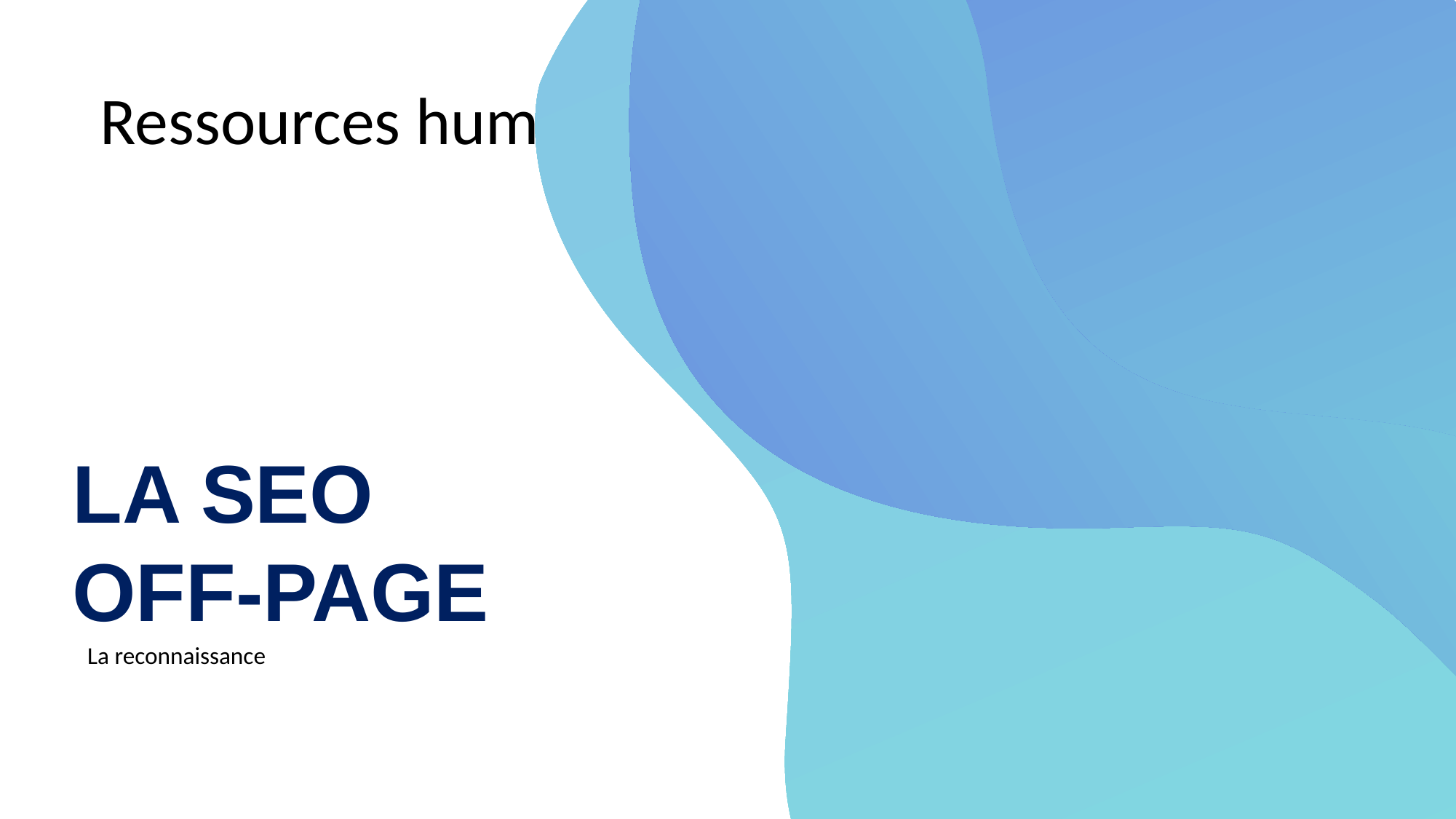

# Ressources humaines : diapositive 10
LA SEO
OFF-PAGE
La reconnaissance